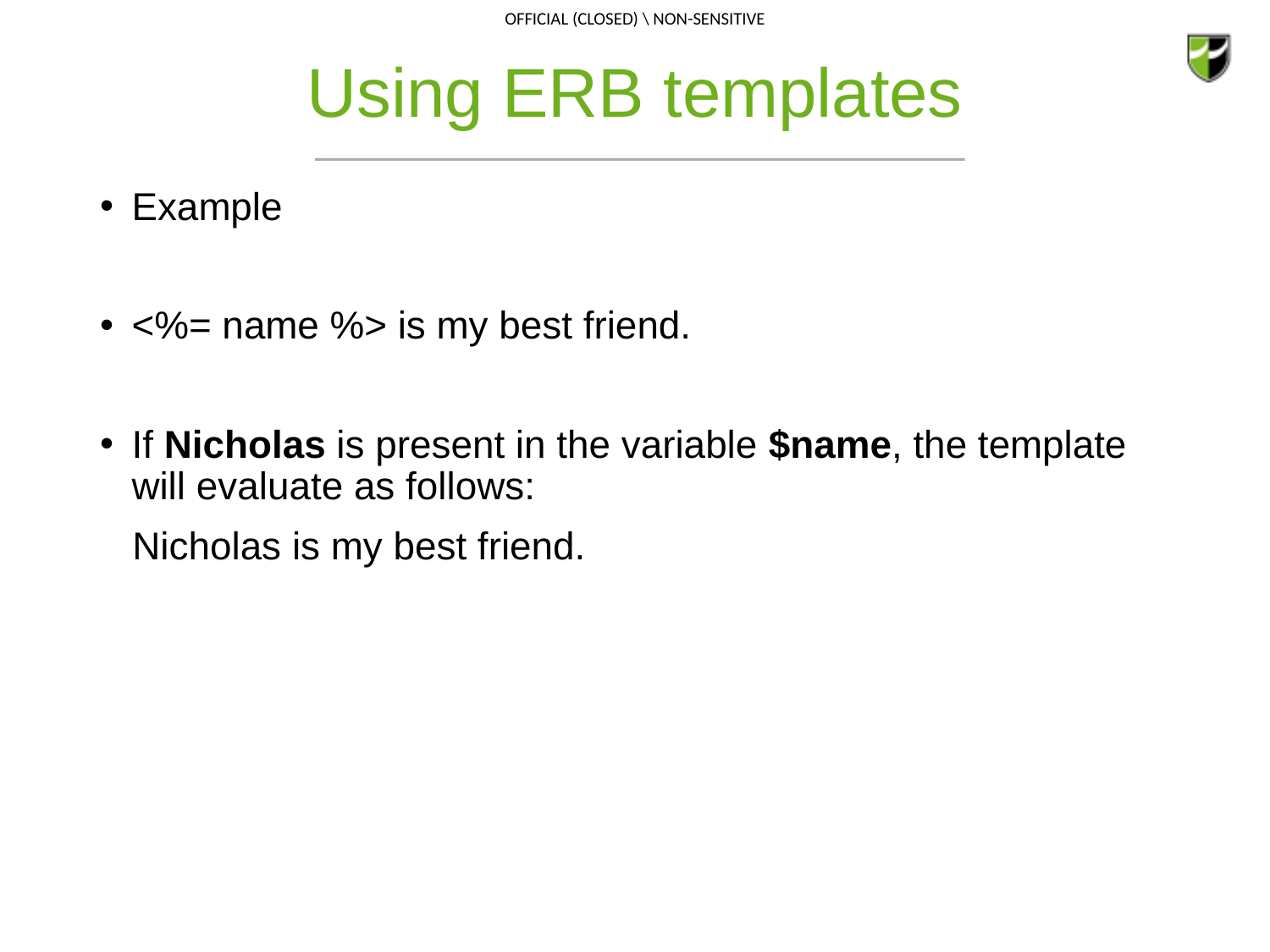

# Using ERB templates
Example

<%= name %> is my best friend.

If Nicholas is present in the variable $name, the template will evaluate as follows:
   Nicholas is my best friend.